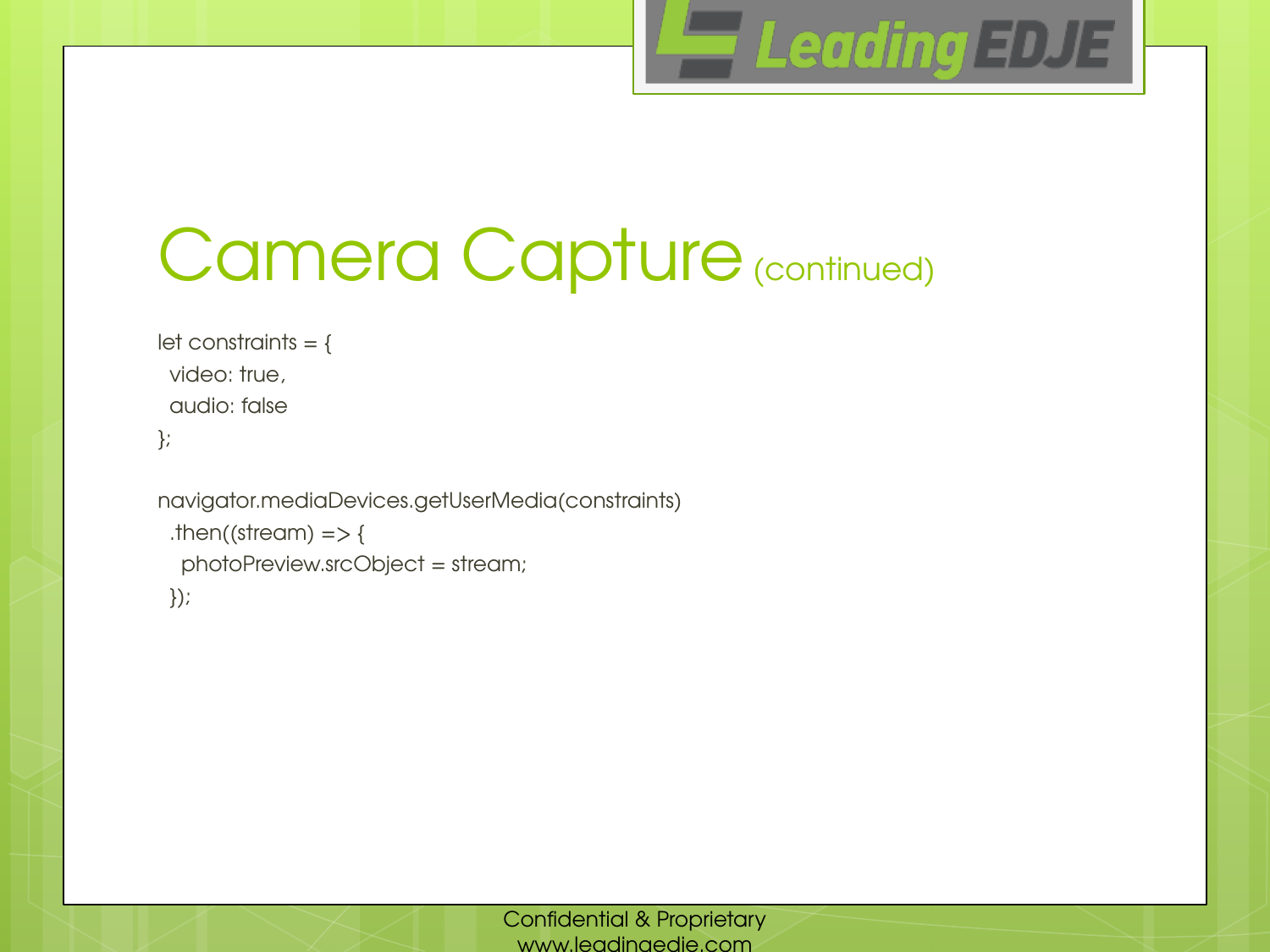

# Camera Capture (continued)
let constraints = {
  video: true,
  audio: false
};

navigator.mediaDevices.getUserMedia(constraints)
  .then((stream) => {
    photoPreview.srcObject = stream;
  });